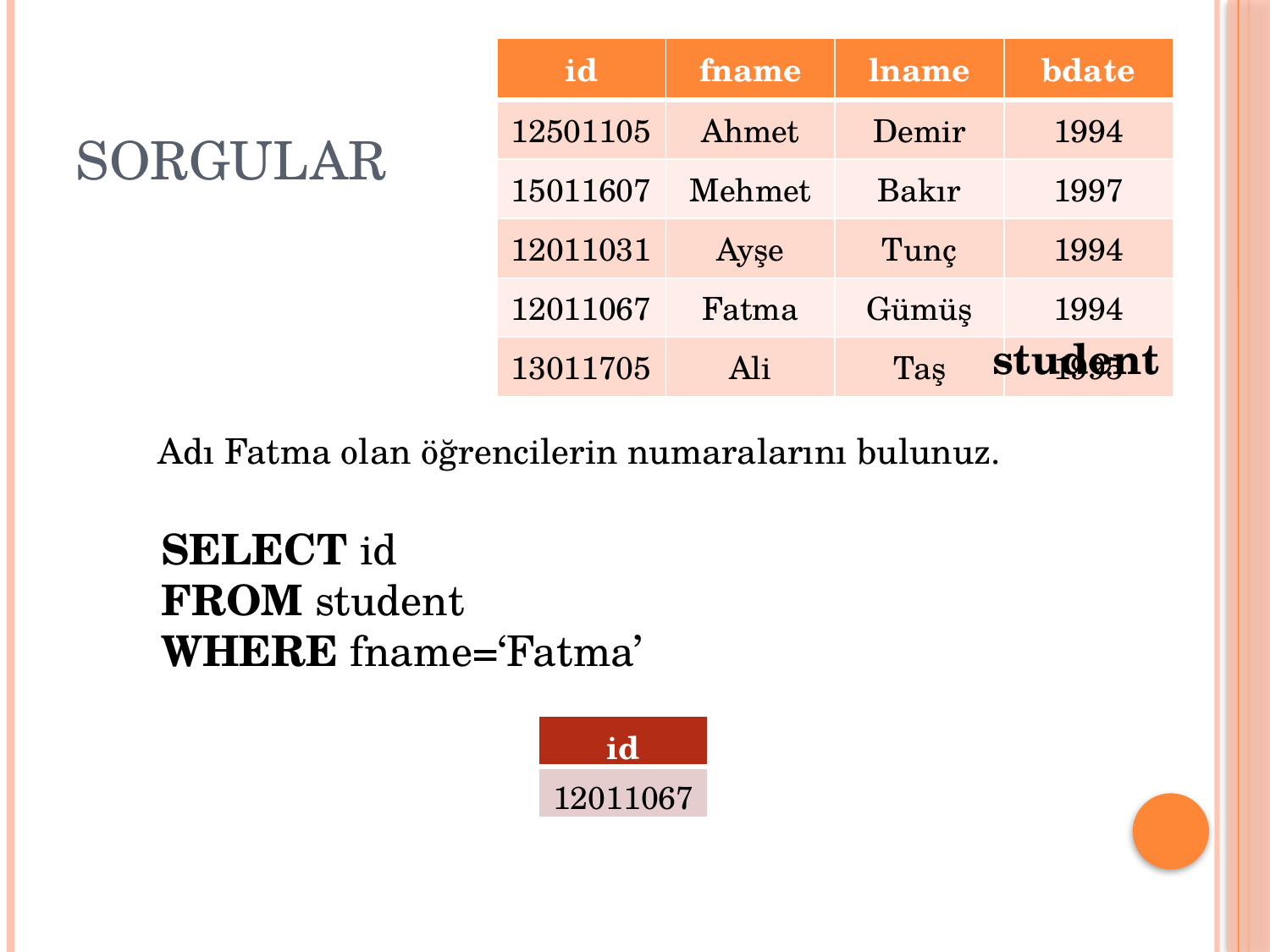

# SORGULAR
| id | fname | lname | bdate |
| --- | --- | --- | --- |
| 12501105 | Ahmet | Demir | 1994 |
| 15011607 | Mehmet | Bakır | 1997 |
| 12011031 | Ayşe | Tunç | 1994 |
| 12011067 | Fatma | Gümüş | 1994 |
| 13011705 | Ali | Taş | 1995 |
student
Adı Fatma olan öğrencilerin numaralarını bulunuz.
SELECT id
FROM student
WHERE fname=‘Fatma’
| id |
| --- |
| 12011067 |